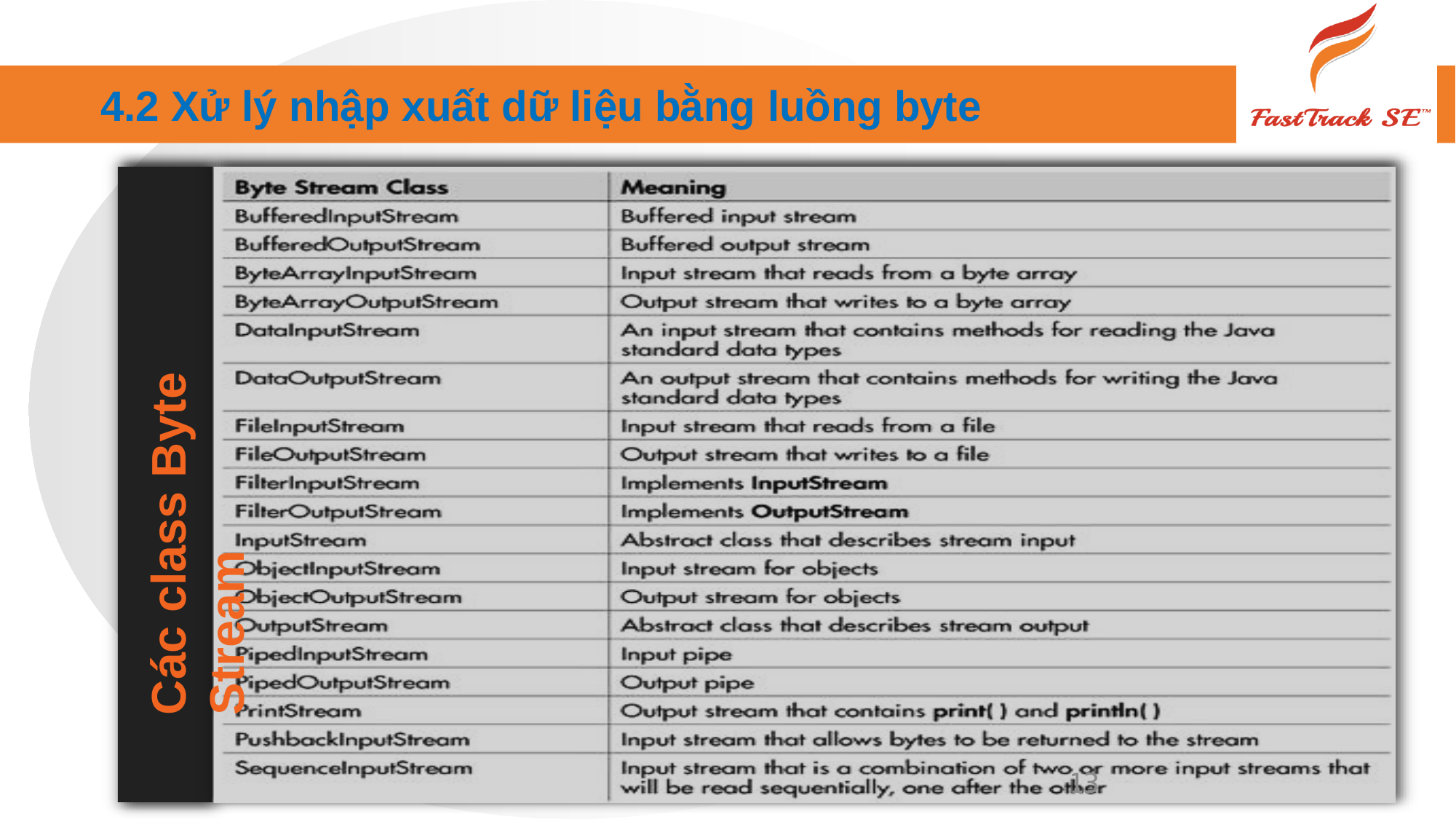

4.2 Xử lý nhập xuất dữ liệu bằng luồng byte

Các class Byte Stream
13